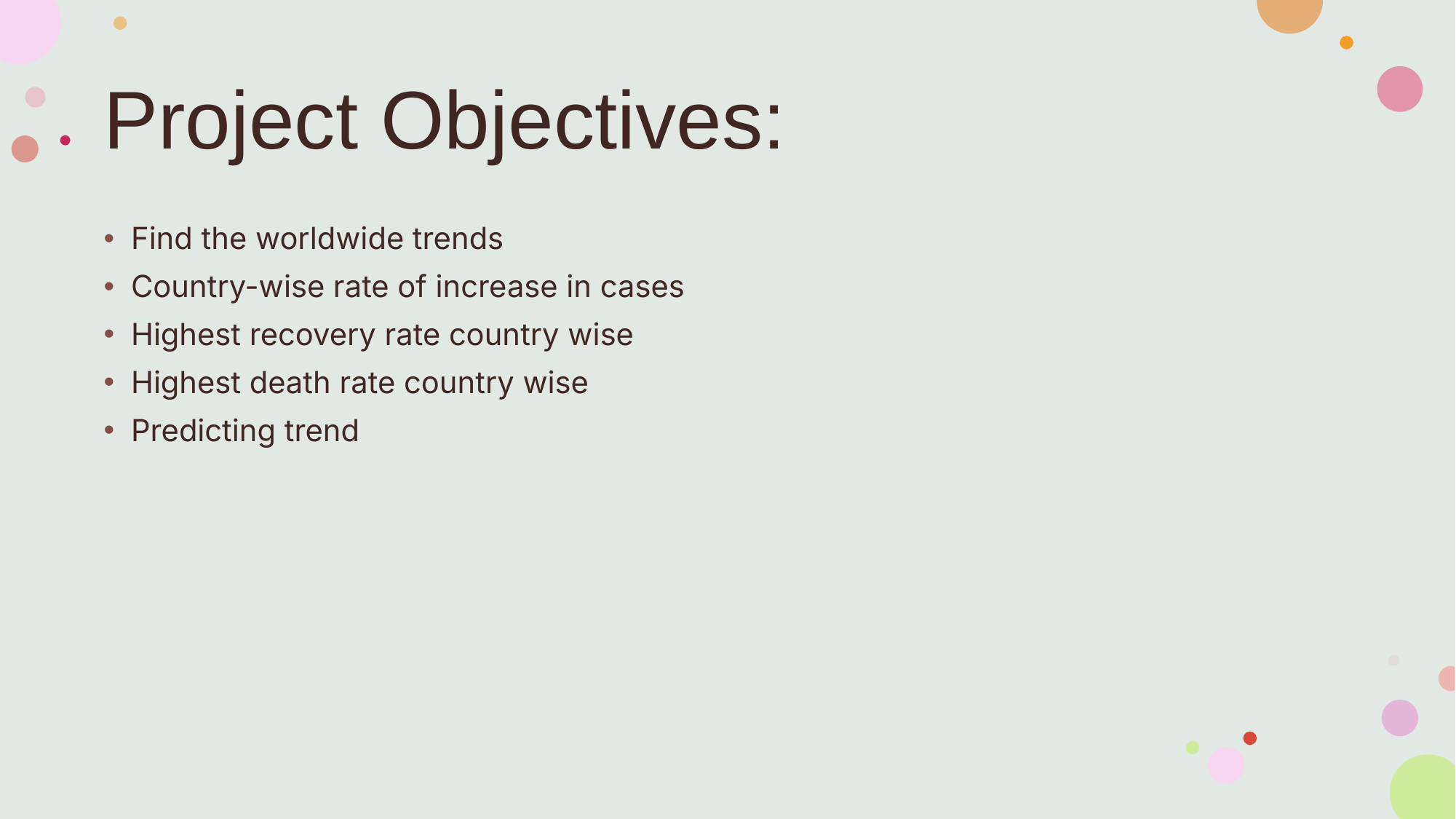

# Project Objectives:
Find the worldwide trends
Country-wise rate of increase in cases
Highest recovery rate country wise
Highest death rate country wise
Predicting trend